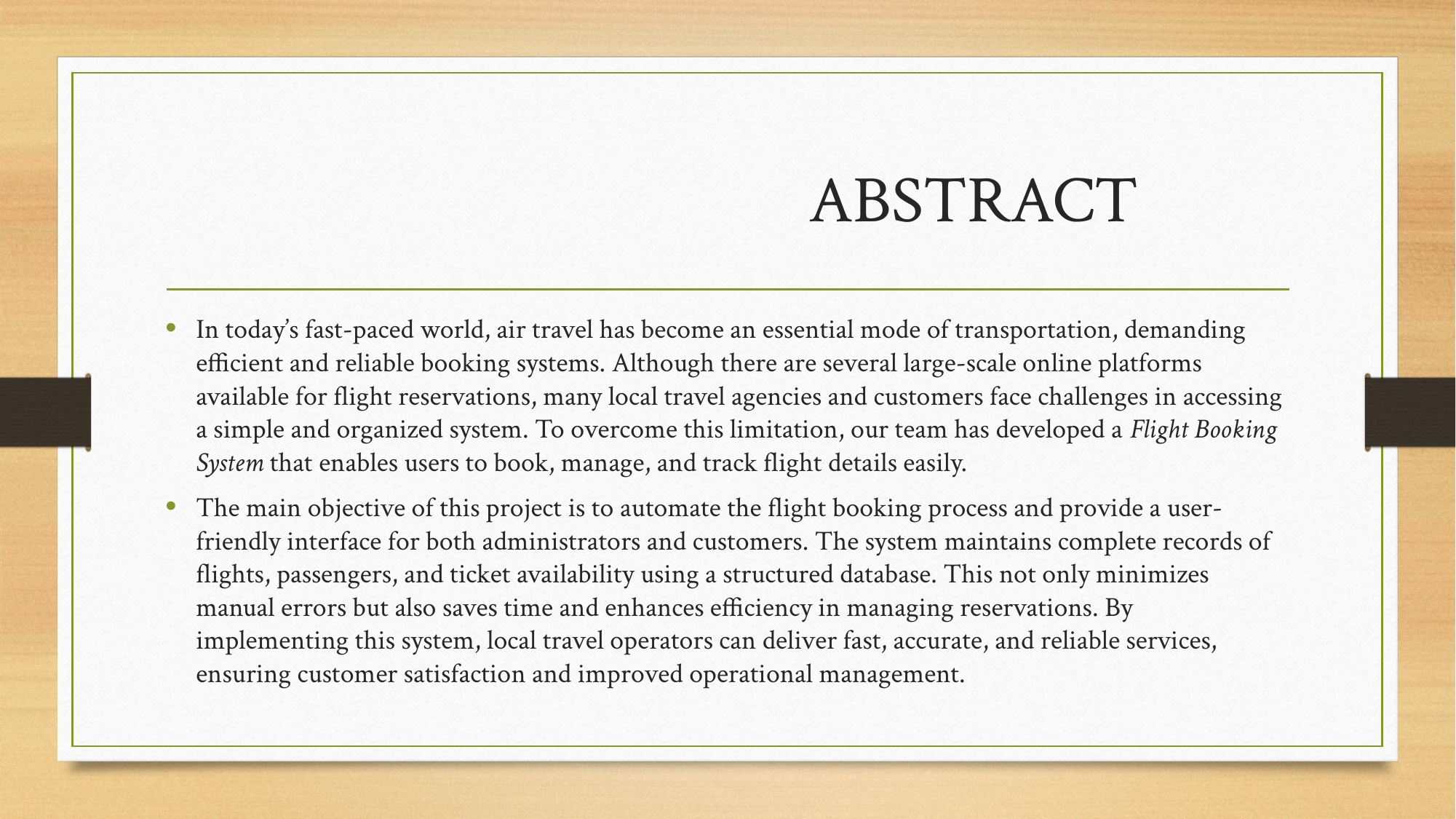

# ABSTRACT
In today’s fast-paced world, air travel has become an essential mode of transportation, demanding efficient and reliable booking systems. Although there are several large-scale online platforms available for flight reservations, many local travel agencies and customers face challenges in accessing a simple and organized system. To overcome this limitation, our team has developed a Flight Booking System that enables users to book, manage, and track flight details easily.
The main objective of this project is to automate the flight booking process and provide a user-friendly interface for both administrators and customers. The system maintains complete records of flights, passengers, and ticket availability using a structured database. This not only minimizes manual errors but also saves time and enhances efficiency in managing reservations. By implementing this system, local travel operators can deliver fast, accurate, and reliable services, ensuring customer satisfaction and improved operational management.